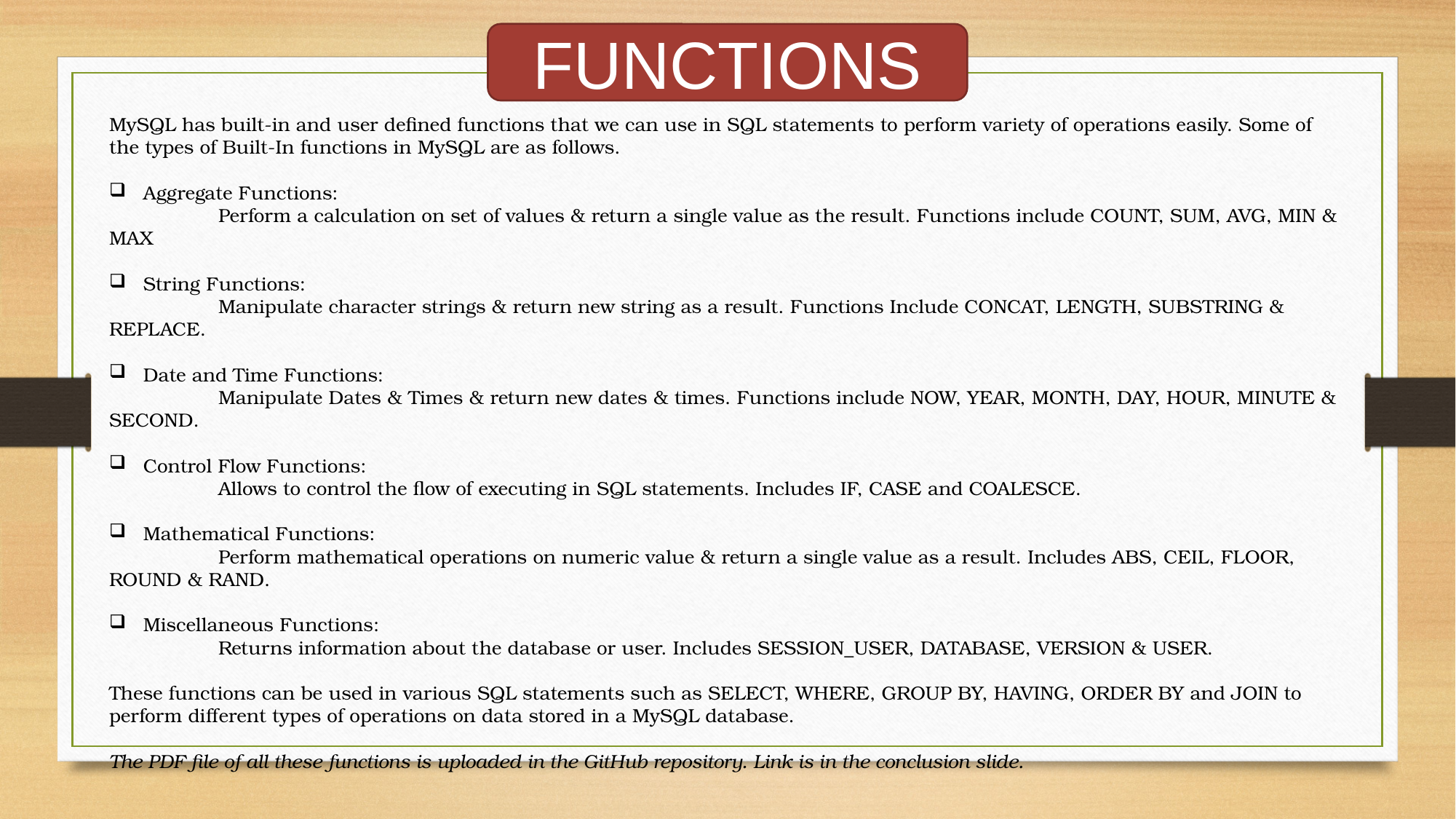

FUNCTIONS
MySQL has built-in and user defined functions that we can use in SQL statements to perform variety of operations easily. Some of the types of Built-In functions in MySQL are as follows.

Aggregate Functions:
	Perform a calculation on set of values & return a single value as the result. Functions include COUNT, SUM, AVG, MIN & MAX

String Functions:
	Manipulate character strings & return new string as a result. Functions Include CONCAT, LENGTH, SUBSTRING & REPLACE.

Date and Time Functions:
	Manipulate Dates & Times & return new dates & times. Functions include NOW, YEAR, MONTH, DAY, HOUR, MINUTE & SECOND.

Control Flow Functions:
	Allows to control the flow of executing in SQL statements. Includes IF, CASE and COALESCE.

Mathematical Functions:
	Perform mathematical operations on numeric value & return a single value as a result. Includes ABS, CEIL, FLOOR, ROUND & RAND.

Miscellaneous Functions:
	Returns information about the database or user. Includes SESSION_USER, DATABASE, VERSION & USER.

These functions can be used in various SQL statements such as SELECT, WHERE, GROUP BY, HAVING, ORDER BY and JOIN to perform different types of operations on data stored in a MySQL database.

The PDF file of all these functions is uploaded in the GitHub repository. Link is in the conclusion slide.